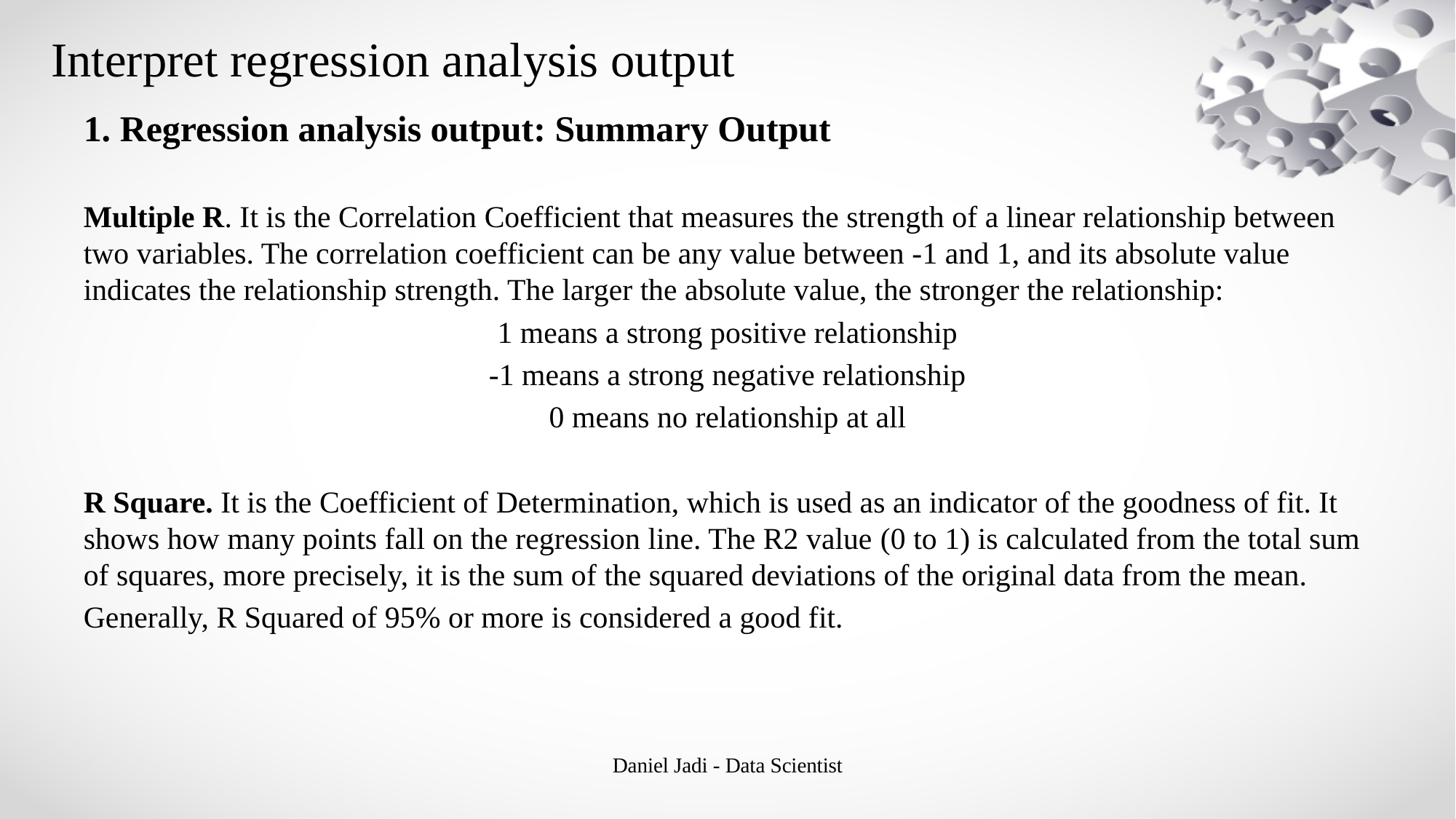

# Interpret regression analysis output
1. Regression analysis output: Summary Output

Multiple R. It is the Correlation Coefficient that measures the strength of a linear relationship between two variables. The correlation coefficient can be any value between -1 and 1, and its absolute value indicates the relationship strength. The larger the absolute value, the stronger the relationship:
1 means a strong positive relationship
-1 means a strong negative relationship
0 means no relationship at all

R Square. It is the Coefficient of Determination, which is used as an indicator of the goodness of fit. It shows how many points fall on the regression line. The R2 value (0 to 1) is calculated from the total sum of squares, more precisely, it is the sum of the squared deviations of the original data from the mean.
Generally, R Squared of 95% or more is considered a good fit.

Daniel Jadi - Data Scientist
4